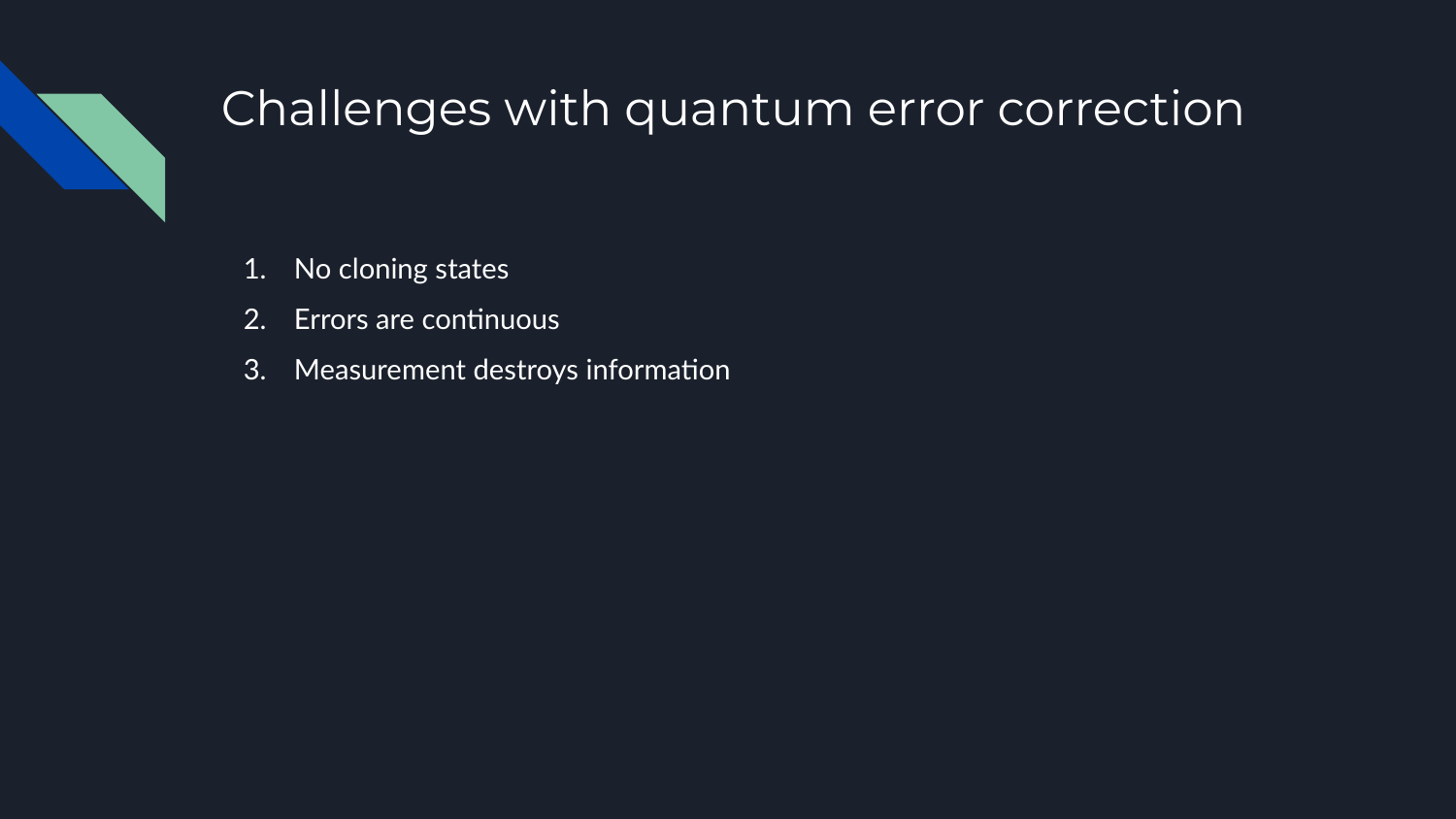

# Challenges with quantum error correction
No cloning states
Errors are continuous
Measurement destroys information